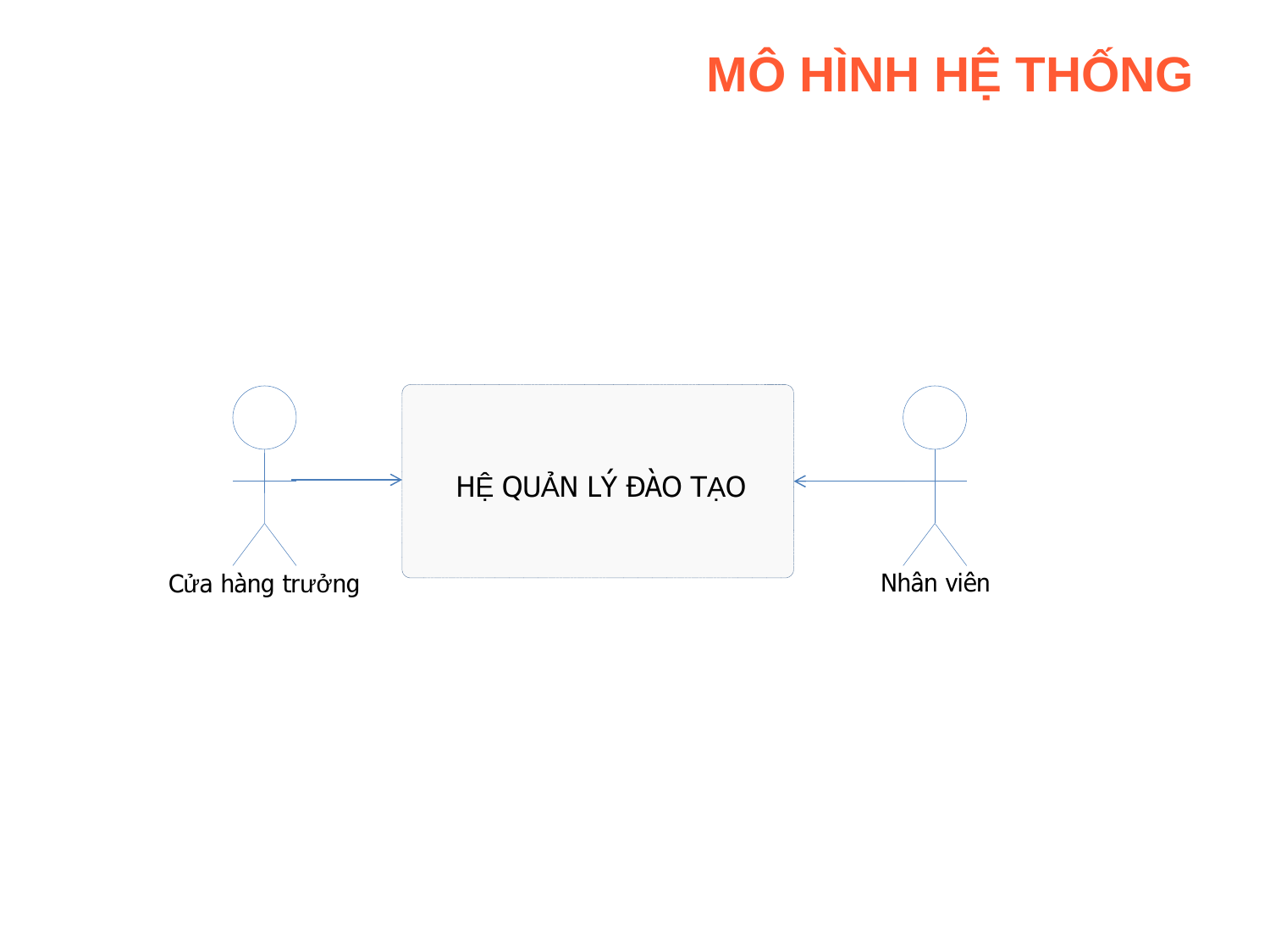

# Mô hình hệ thống

HỆ QUẢN LÝ ĐÀO TẠO
Nhân viên
Cửa hàng trưởng